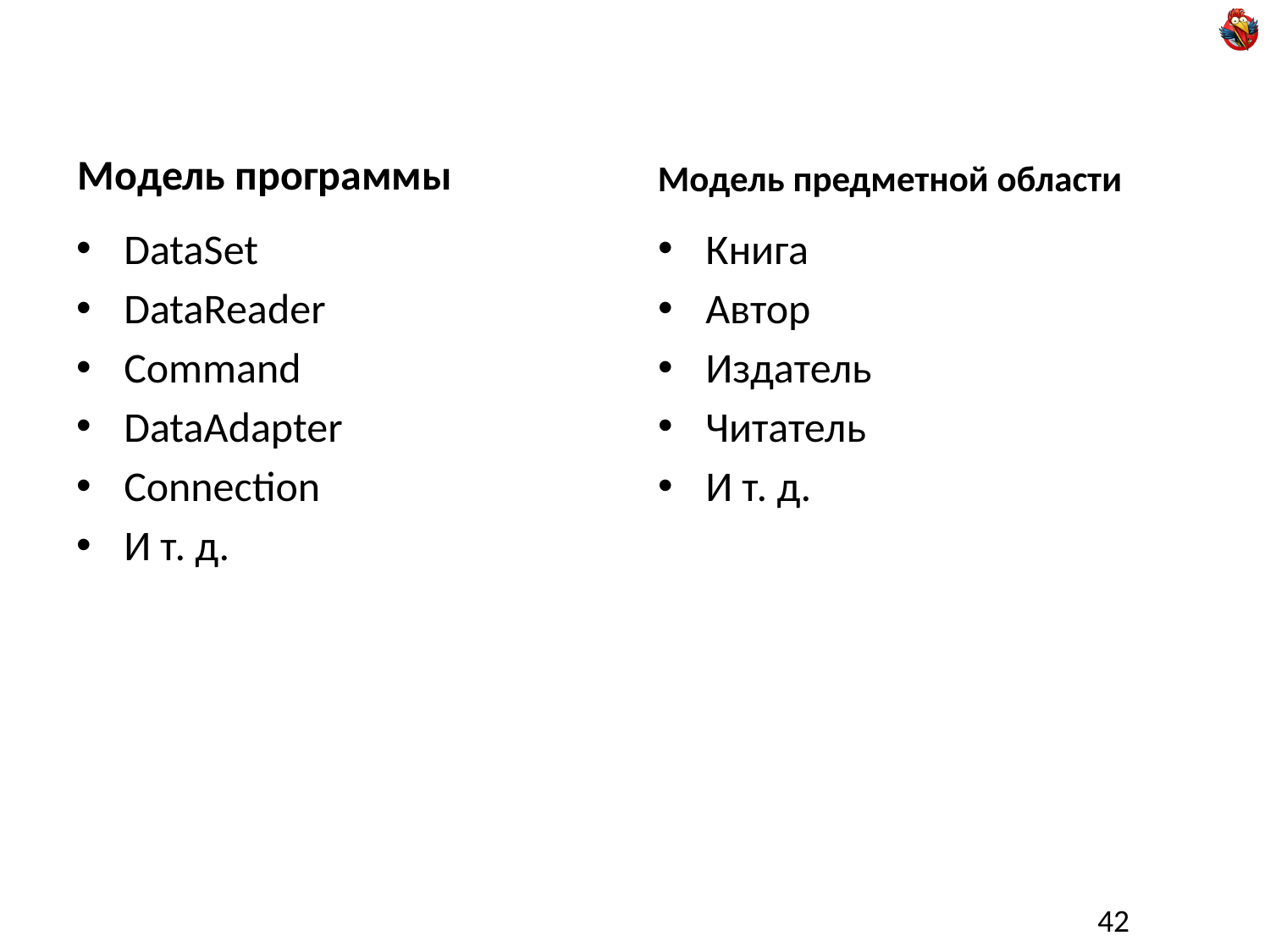

Модель программы
Модель предметной области
DataSet
DataReader
Command
DataAdapter
Connection
И т. д.

Книга
Автор
Издатель
Читатель
И т. д.
42